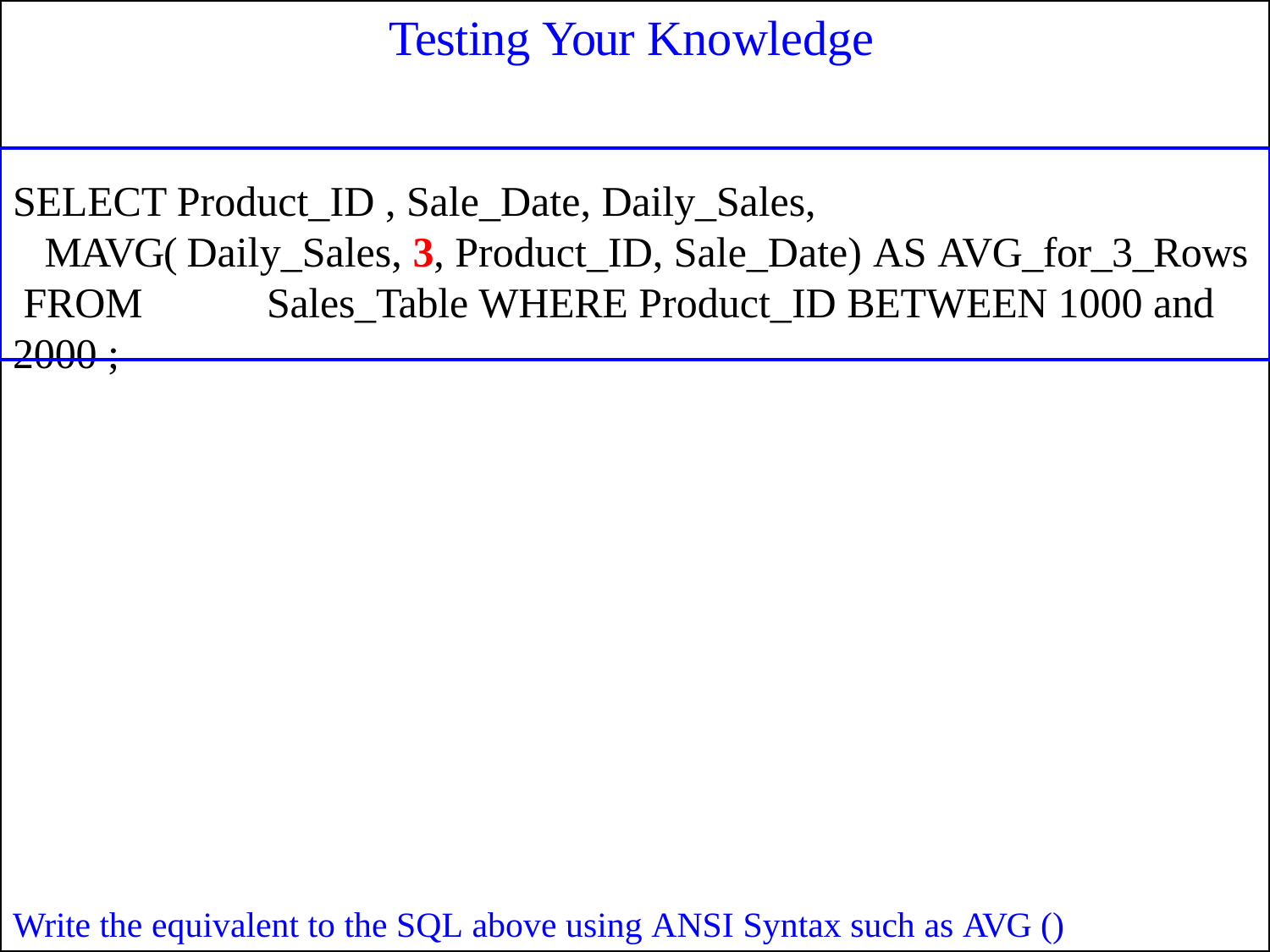

# Testing Your Knowledge

SELECT Product_ID , Sale_Date, Daily_Sales,
MAVG( Daily_Sales, 3, Product_ID, Sale_Date) AS AVG_for_3_Rows  FROM	Sales_Table WHERE Product_ID BETWEEN 1000 and 2000 ;
Write the equivalent to the SQL above using ANSI Syntax such as AVG () Over.